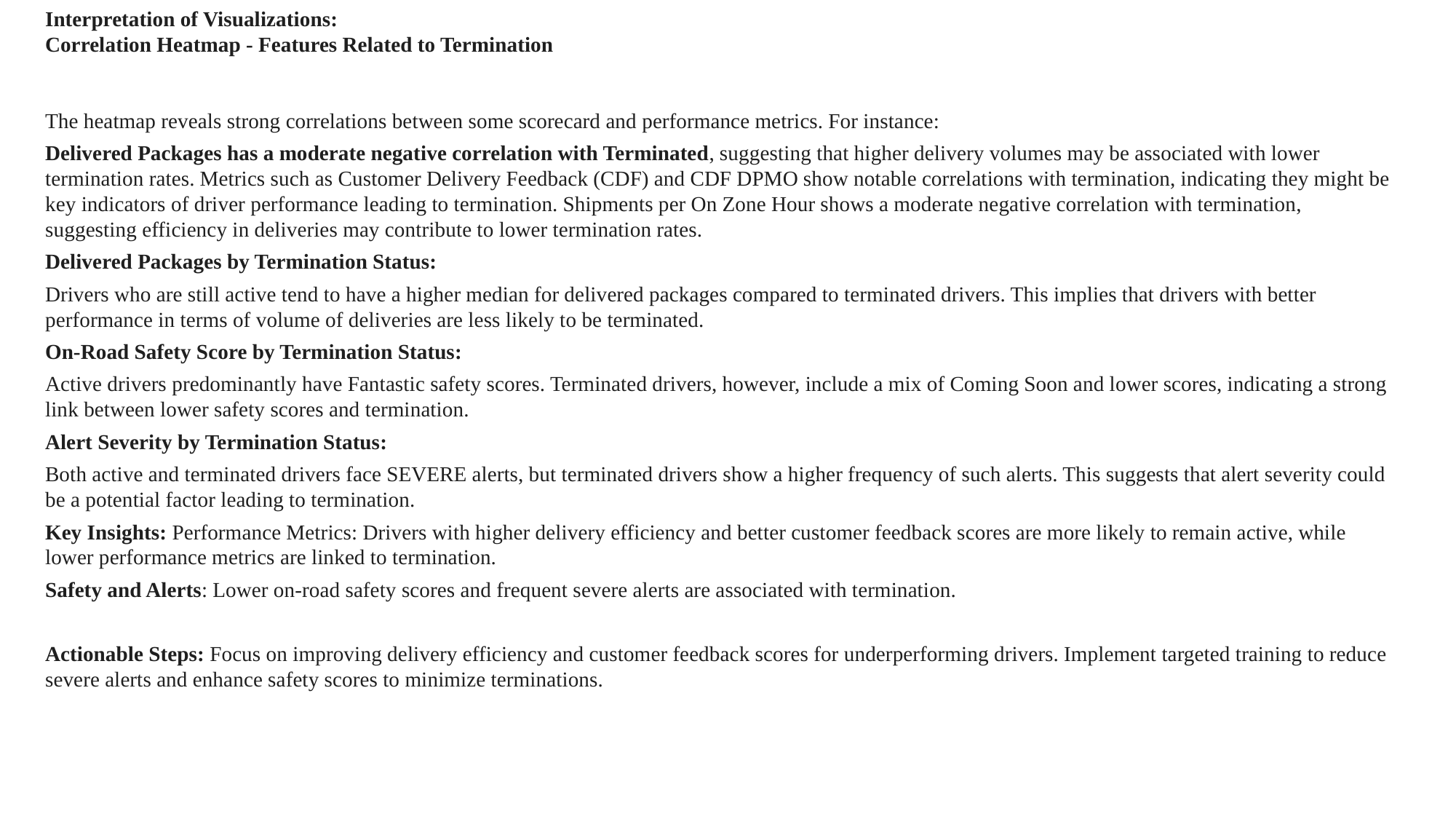

Interpretation of Visualizations:
Correlation Heatmap - Features Related to Termination

The heatmap reveals strong correlations between some scorecard and performance metrics. For instance:
Delivered Packages has a moderate negative correlation with Terminated, suggesting that higher delivery volumes may be associated with lower termination rates. Metrics such as Customer Delivery Feedback (CDF) and CDF DPMO show notable correlations with termination, indicating they might be key indicators of driver performance leading to termination. Shipments per On Zone Hour shows a moderate negative correlation with termination, suggesting efficiency in deliveries may contribute to lower termination rates.
Delivered Packages by Termination Status:
Drivers who are still active tend to have a higher median for delivered packages compared to terminated drivers. This implies that drivers with better performance in terms of volume of deliveries are less likely to be terminated.
On-Road Safety Score by Termination Status:
Active drivers predominantly have Fantastic safety scores. Terminated drivers, however, include a mix of Coming Soon and lower scores, indicating a strong link between lower safety scores and termination.
Alert Severity by Termination Status:
Both active and terminated drivers face SEVERE alerts, but terminated drivers show a higher frequency of such alerts. This suggests that alert severity could be a potential factor leading to termination.
Key Insights: Performance Metrics: Drivers with higher delivery efficiency and better customer feedback scores are more likely to remain active, while lower performance metrics are linked to termination.
Safety and Alerts: Lower on-road safety scores and frequent severe alerts are associated with termination.

Actionable Steps: Focus on improving delivery efficiency and customer feedback scores for underperforming drivers. Implement targeted training to reduce severe alerts and enhance safety scores to minimize terminations.